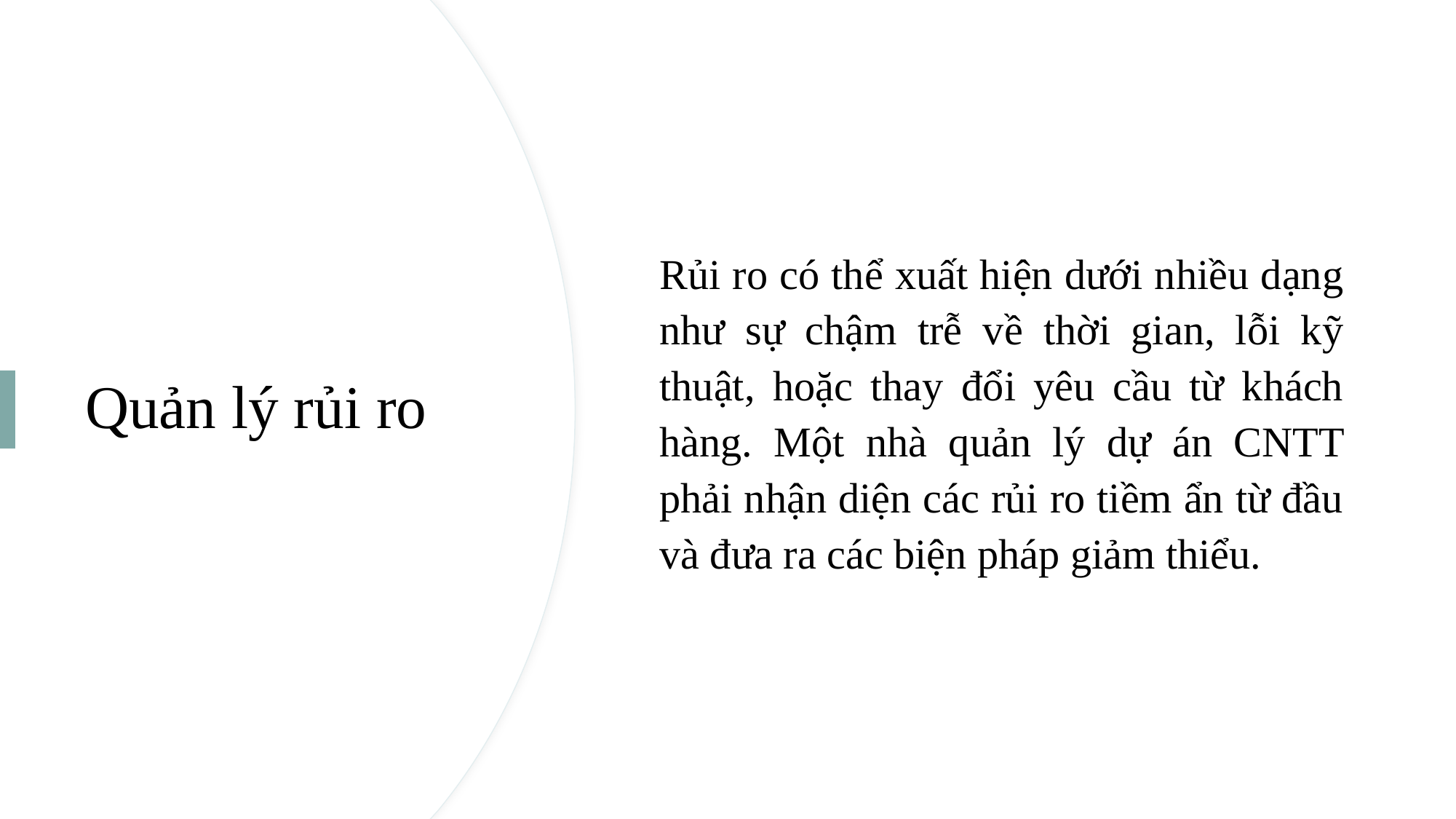

Rủi ro có thể xuất hiện dưới nhiều dạng như sự chậm trễ về thời gian, lỗi kỹ thuật, hoặc thay đổi yêu cầu từ khách hàng. Một nhà quản lý dự án CNTT phải nhận diện các rủi ro tiềm ẩn từ đầu và đưa ra các biện pháp giảm thiểu.
# Quản lý rủi ro